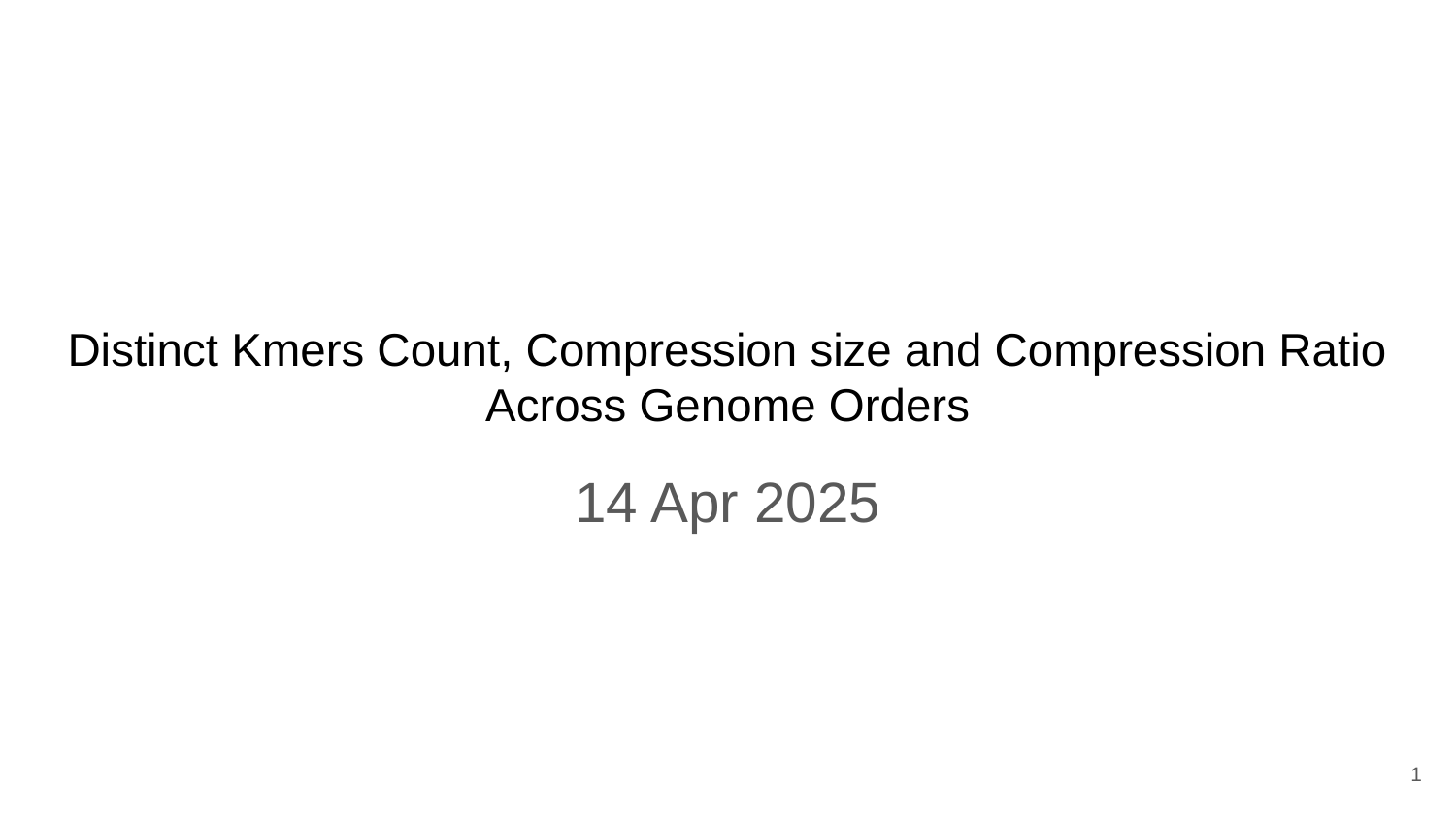

# Distinct Kmers Count, Compression size and Compression Ratio Across Genome Orders
14 Apr 2025
1